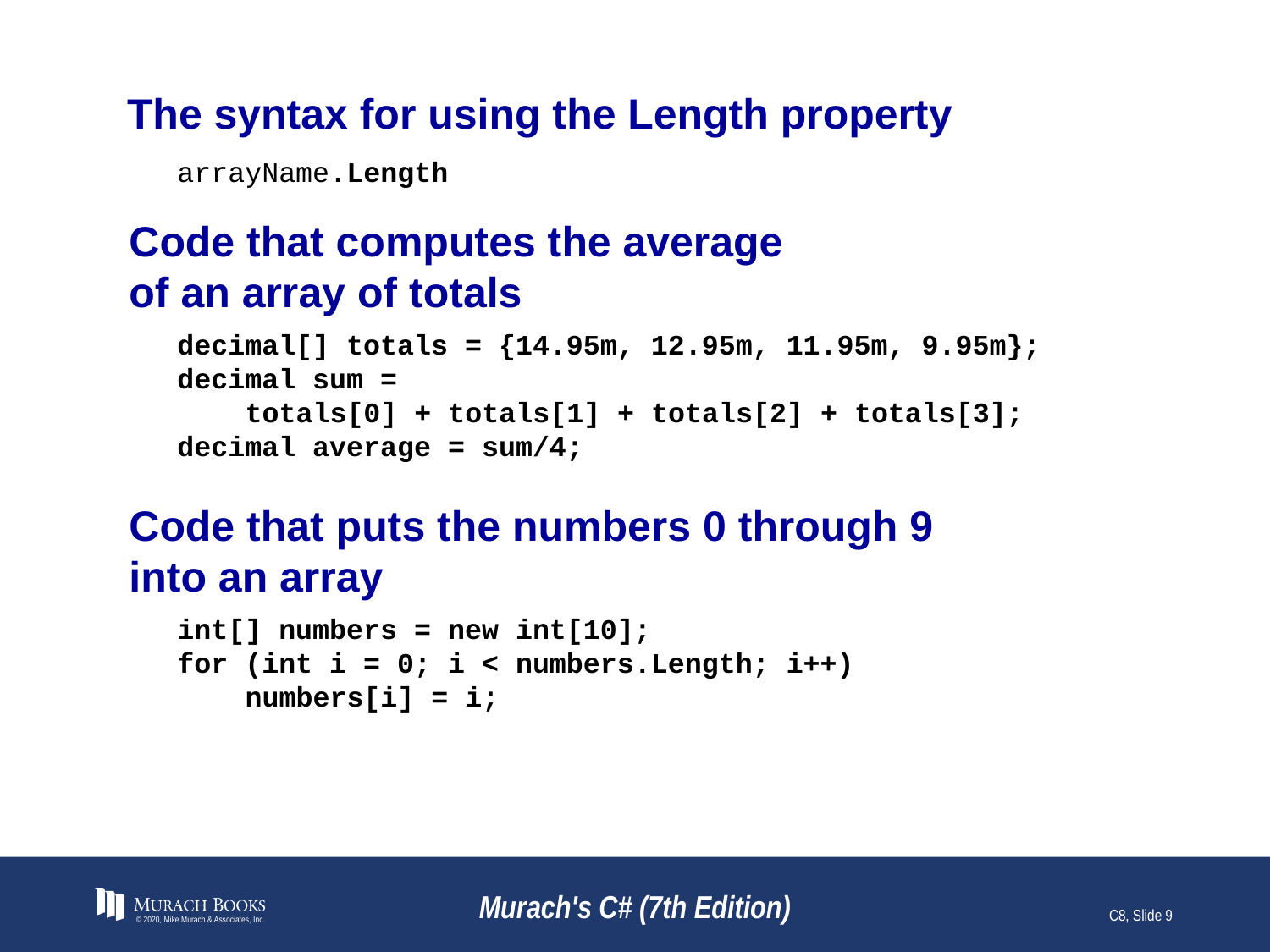

# The syntax for using the Length property
arrayName.Length
Code that computes the average
of an array of totals
decimal[] totals = {14.95m, 12.95m, 11.95m, 9.95m};
decimal sum =
    totals[0] + totals[1] + totals[2] + totals[3];
decimal average = sum/4;
Code that puts the numbers 0 through 9
into an array
int[] numbers = new int[10];
for (int i = 0; i < numbers.Length; i++)
    numbers[i] = i;

© 2020, Mike Murach & Associates, Inc.
Murach's C# (7th Edition)

C8, Slide 9